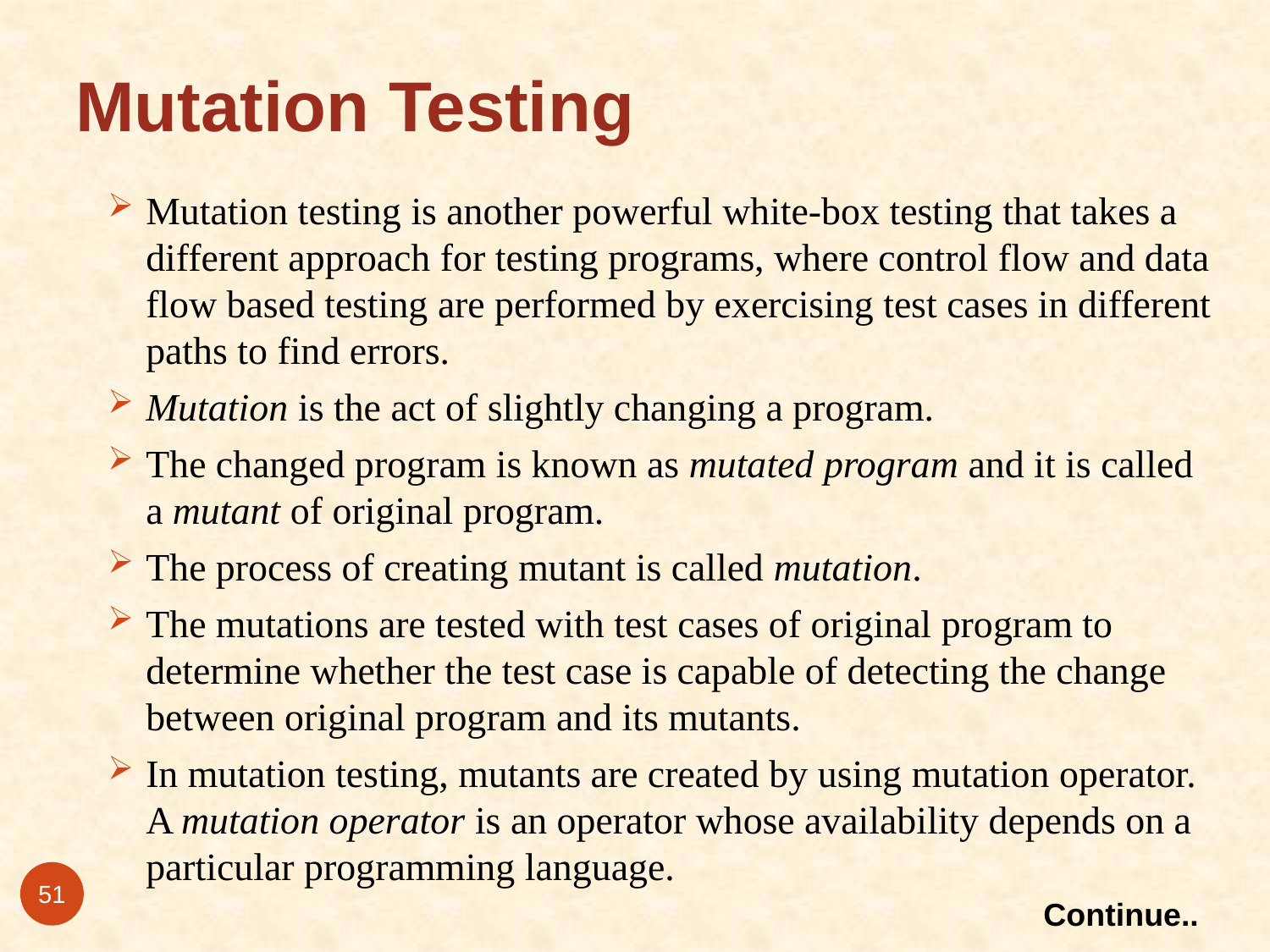

# Mutation Testing
Mutation testing is another powerful white-box testing that takes a different approach for testing programs, where control flow and data flow based testing are performed by exercising test cases in different paths to find errors.
Mutation is the act of slightly changing a program.
The changed program is known as mutated program and it is called a mutant of original program.
The process of creating mutant is called mutation.
The mutations are tested with test cases of original program to determine whether the test case is capable of detecting the change between original program and its mutants.
In mutation testing, mutants are created by using mutation operator. A mutation operator is an operator whose availability depends on a particular programming language.

51
Continue..